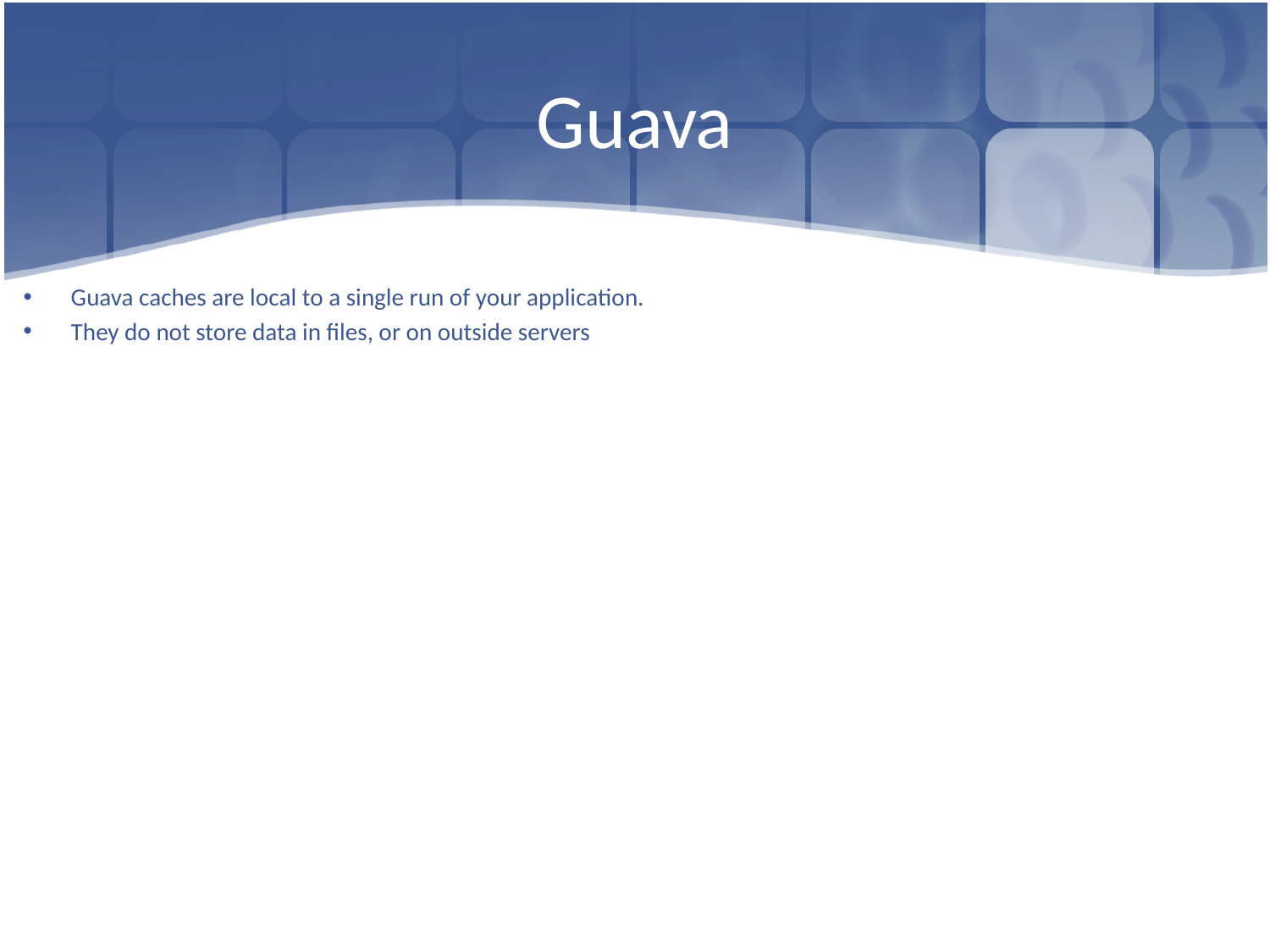

# Guava
Guava caches are local to a single run of your application.
They do not store data in files, or on outside servers